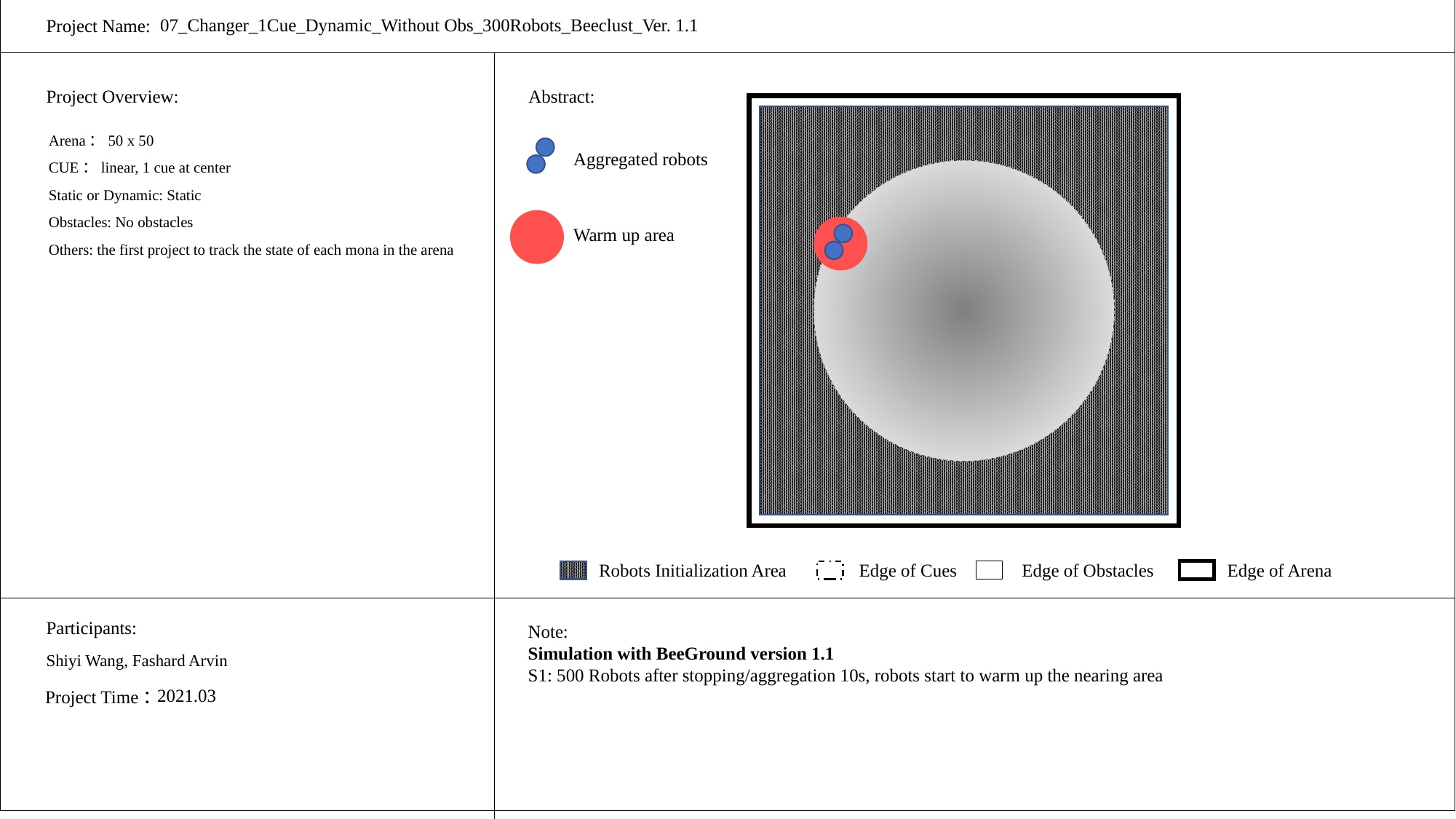

07_Changer_1Cue_Dynamic_Without Obs_300Robots_Beeclust_Ver. 1.1
Project Name:
Abstract:
Project Overview:

Arena：50 x 50
CUE：linear, 1 cue at center
Static or Dynamic: Static
Obstacles: No obstacles
Others: the first project to track the state of each mona in the arena

Aggregated robots

Warm up area

Robots Initialization Area
Edge of Cues
Edge of Obstacles
Edge of Arena

Participants:
Note:
Simulation with BeeGround version 1.1
S1: 500 Robots after stopping/aggregation 10s, robots start to warm up the nearing area

Shiyi Wang, Fashard Arvin
2021.03
Project Time：